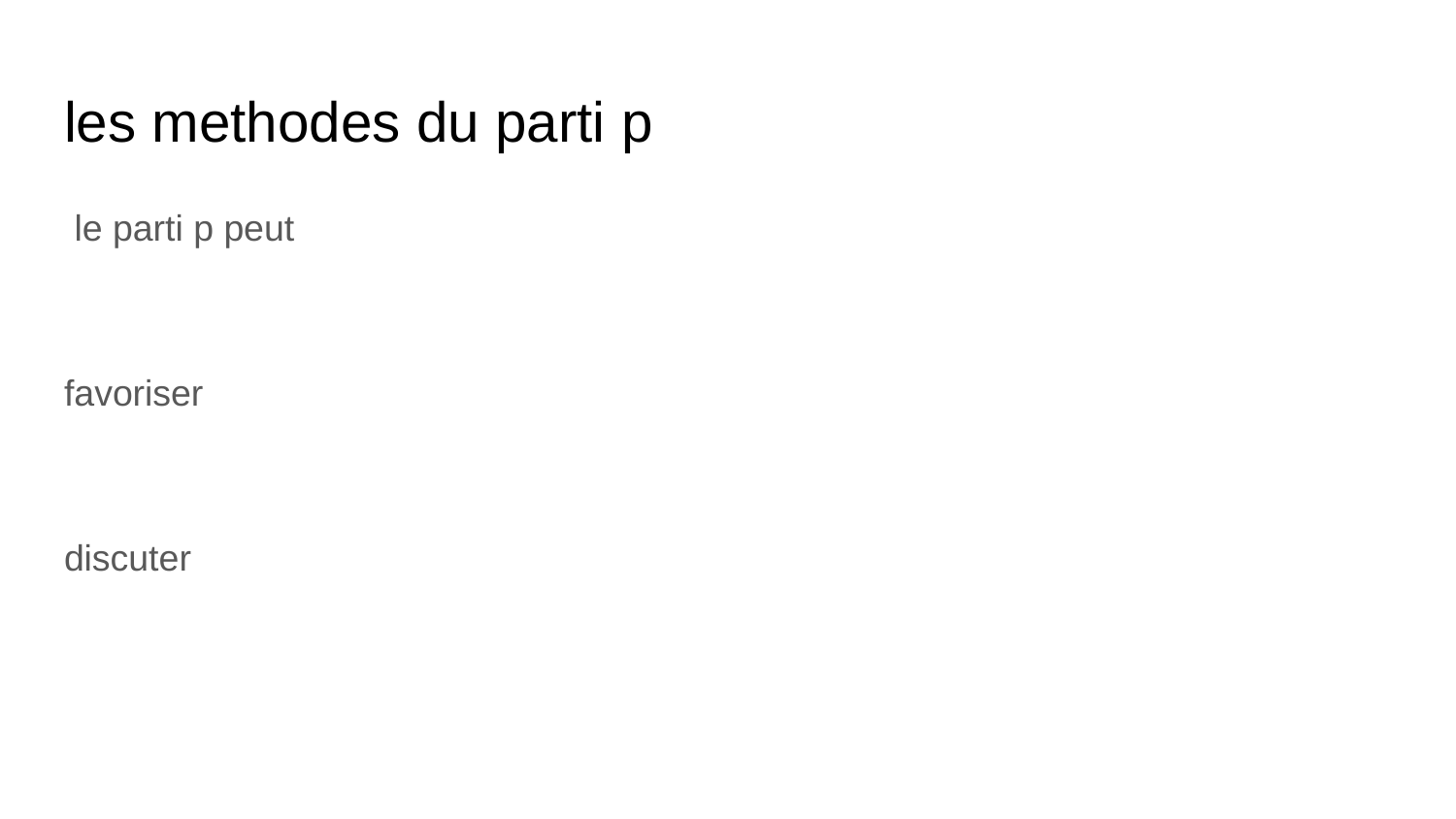

# les methodes du parti p
 le parti p peut

favoriser

discuter